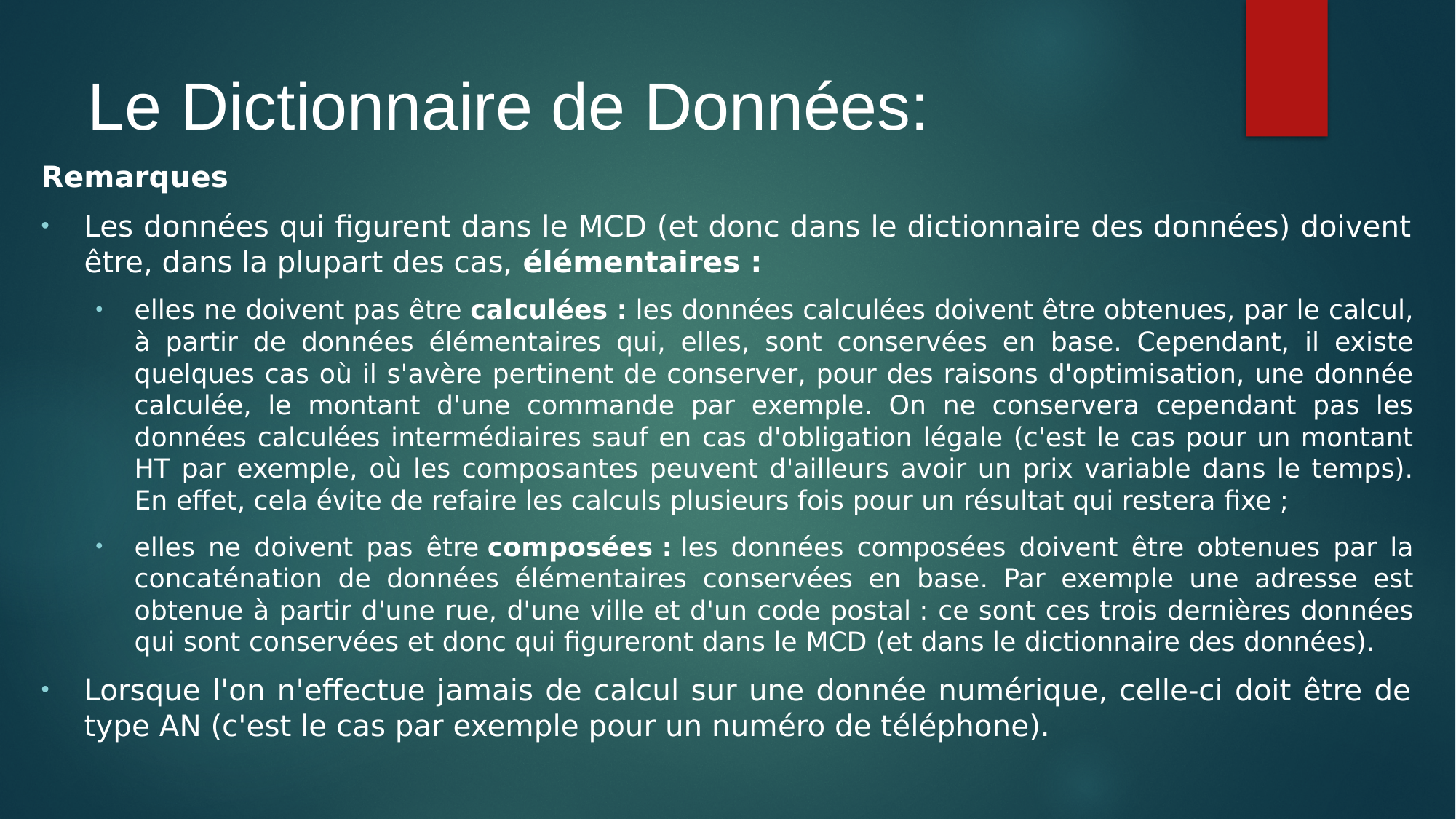

# Le Dictionnaire de Données:
Remarques
Les données qui figurent dans le MCD (et donc dans le dictionnaire des données) doivent être, dans la plupart des cas, élémentaires :
elles ne doivent pas être calculées : les données calculées doivent être obtenues, par le calcul, à partir de données élémentaires qui, elles, sont conservées en base. Cependant, il existe quelques cas où il s'avère pertinent de conserver, pour des raisons d'optimisation, une donnée calculée, le montant d'une commande par exemple. On ne conservera cependant pas les données calculées intermédiaires sauf en cas d'obligation légale (c'est le cas pour un montant HT par exemple, où les composantes peuvent d'ailleurs avoir un prix variable dans le temps). En effet, cela évite de refaire les calculs plusieurs fois pour un résultat qui restera fixe ;
elles ne doivent pas être composées : les données composées doivent être obtenues par la concaténation de données élémentaires conservées en base. Par exemple une adresse est obtenue à partir d'une rue, d'une ville et d'un code postal : ce sont ces trois dernières données qui sont conservées et donc qui figureront dans le MCD (et dans le dictionnaire des données).
Lorsque l'on n'effectue jamais de calcul sur une donnée numérique, celle-ci doit être de type AN (c'est le cas par exemple pour un numéro de téléphone).